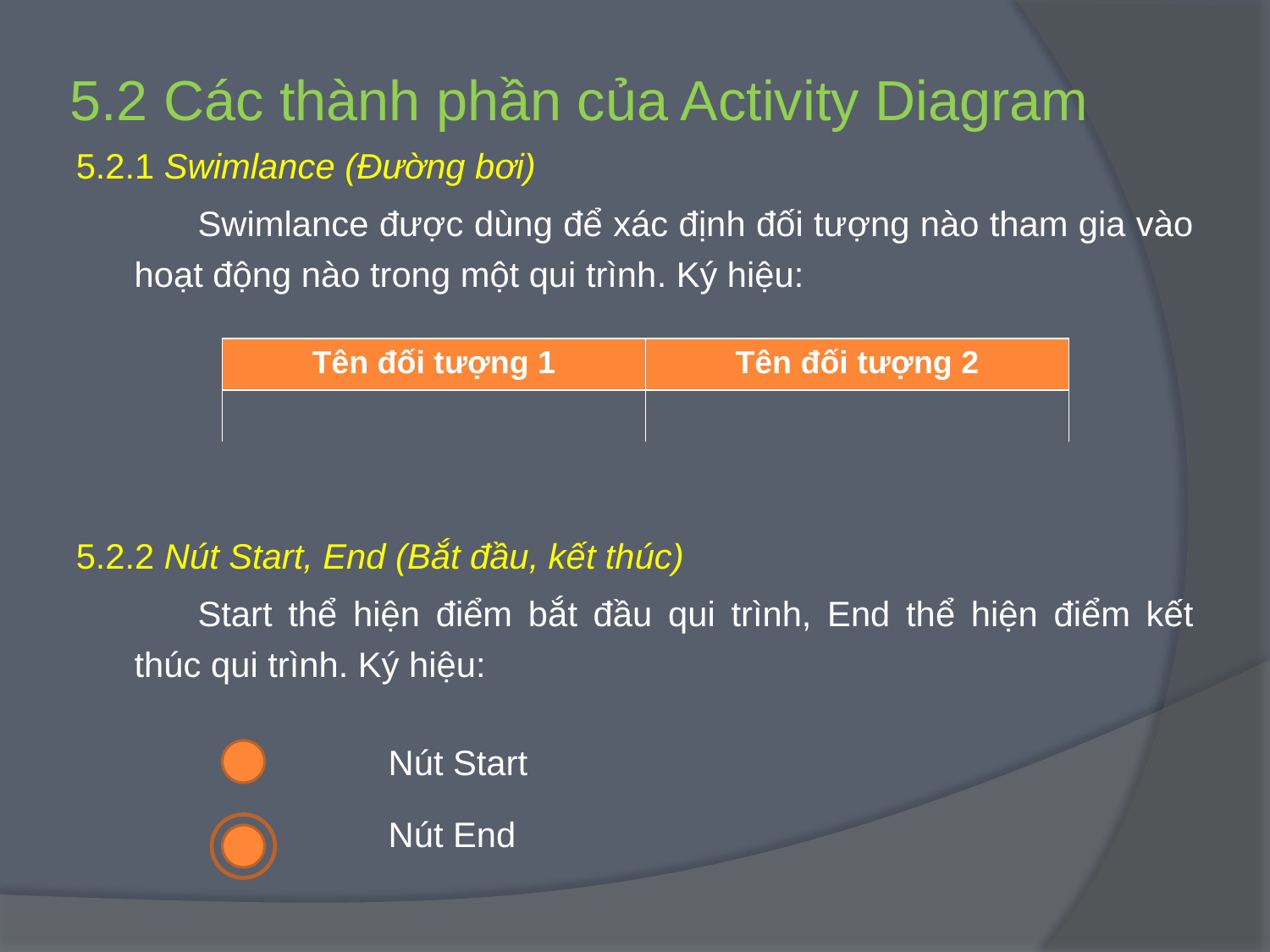

# 5.2 Các thành phần của Activity Diagram
5.2.1 Swimlance (Đường bơi)
Swimlance được dùng để xác định đối tượng nào tham gia vào hoạt động nào trong một qui trình. Ký hiệu:

5.2.2 Nút Start, End (Bắt đầu, kết thúc)
Start thể hiện điểm bắt đầu qui trình, End thể hiện điểm kết thúc qui trình. Ký hiệu:

		Nút Start
		Nút End
| Tên đối tượng 1 | Tên đối tượng 2 |
| --- | --- |
|  |  |